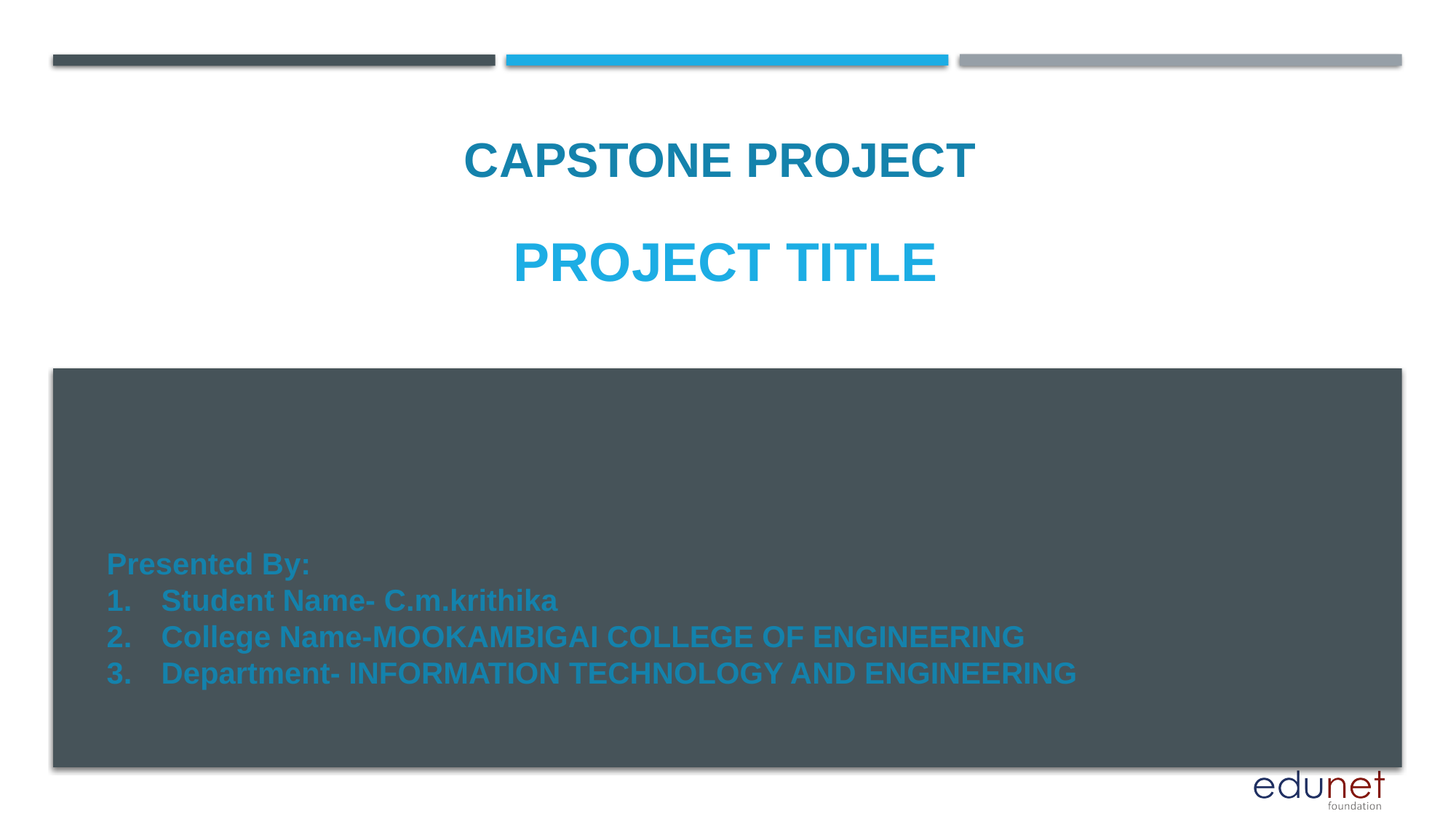

# PROJECT TITLE
CAPSTONE PROJECT
Presented By:
Student Name- C.m.krithika
College Name-MOOKAMBIGAI COLLEGE OF ENGINEERING
Department- INFORMATION TECHNOLOGY AND ENGINEERING